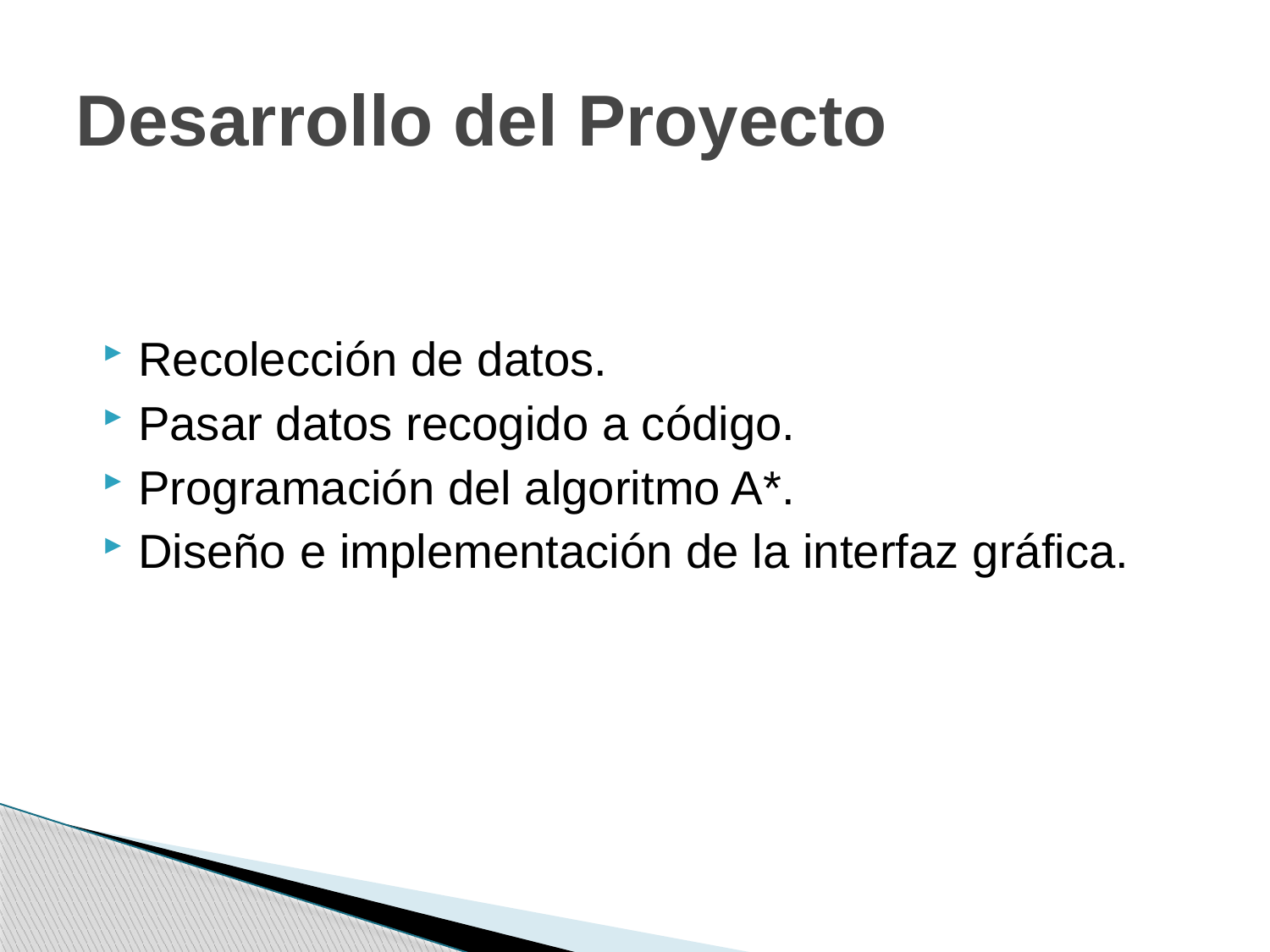

# Desarrollo del Proyecto
Recolección de datos.
Pasar datos recogido a código.
Programación del algoritmo A*.
Diseño e implementación de la interfaz gráfica.